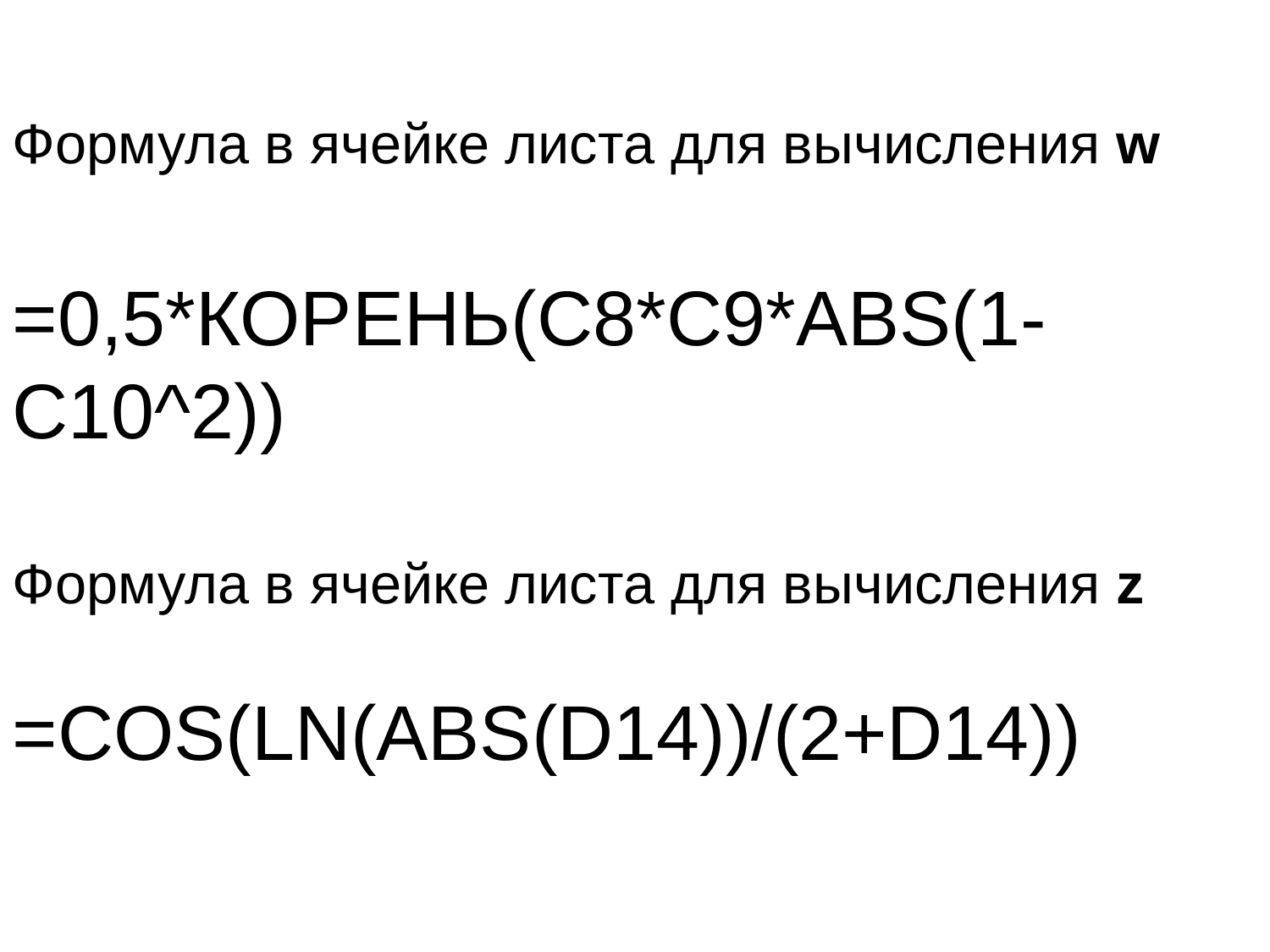

Формула в ячейке листа для вычисления w

=0,5*КОРЕНЬ(C8*C9*ABS(1-C10^2))

Формула в ячейке листа для вычисления z

=COS(LN(ABS(D14))/(2+D14))